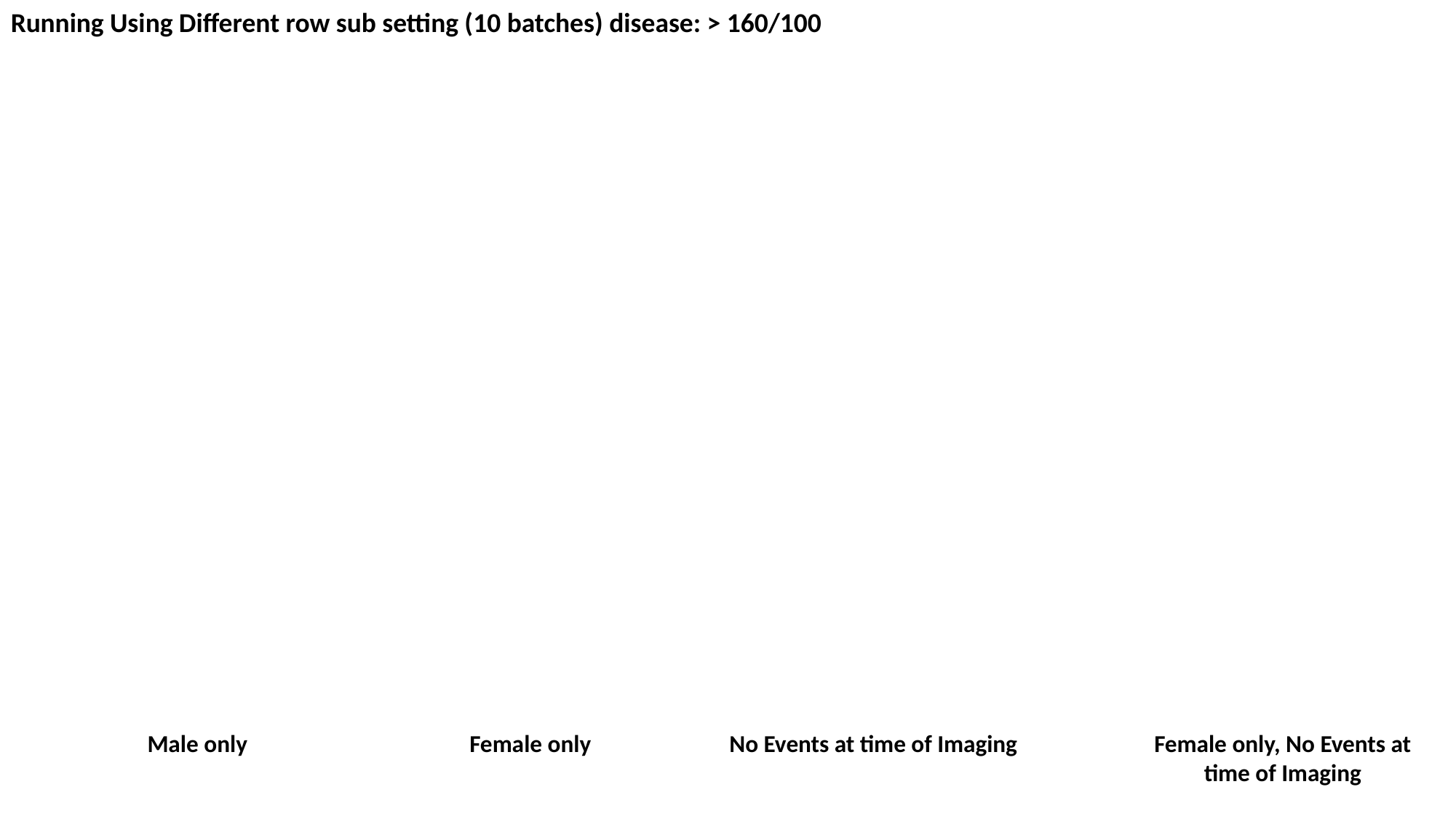

Running Using Different row sub setting (10 batches) disease: > 160/100
Female only, No Events at time of Imaging
Male only
Female only
No Events at time of Imaging